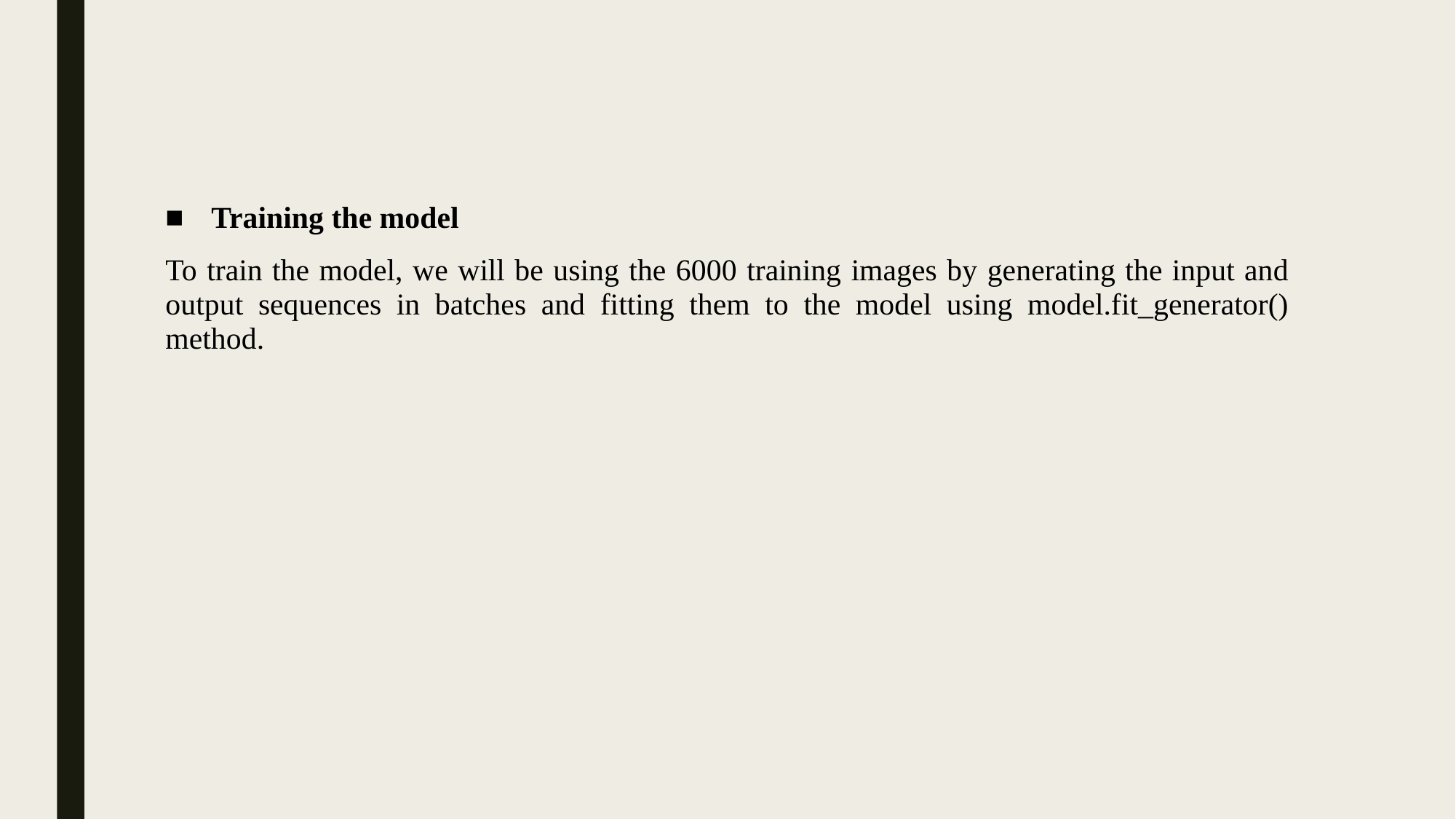

Training the model
To train the model, we will be using the 6000 training images by generating the input and output sequences in batches and fitting them to the model using model.fit_generator() method.